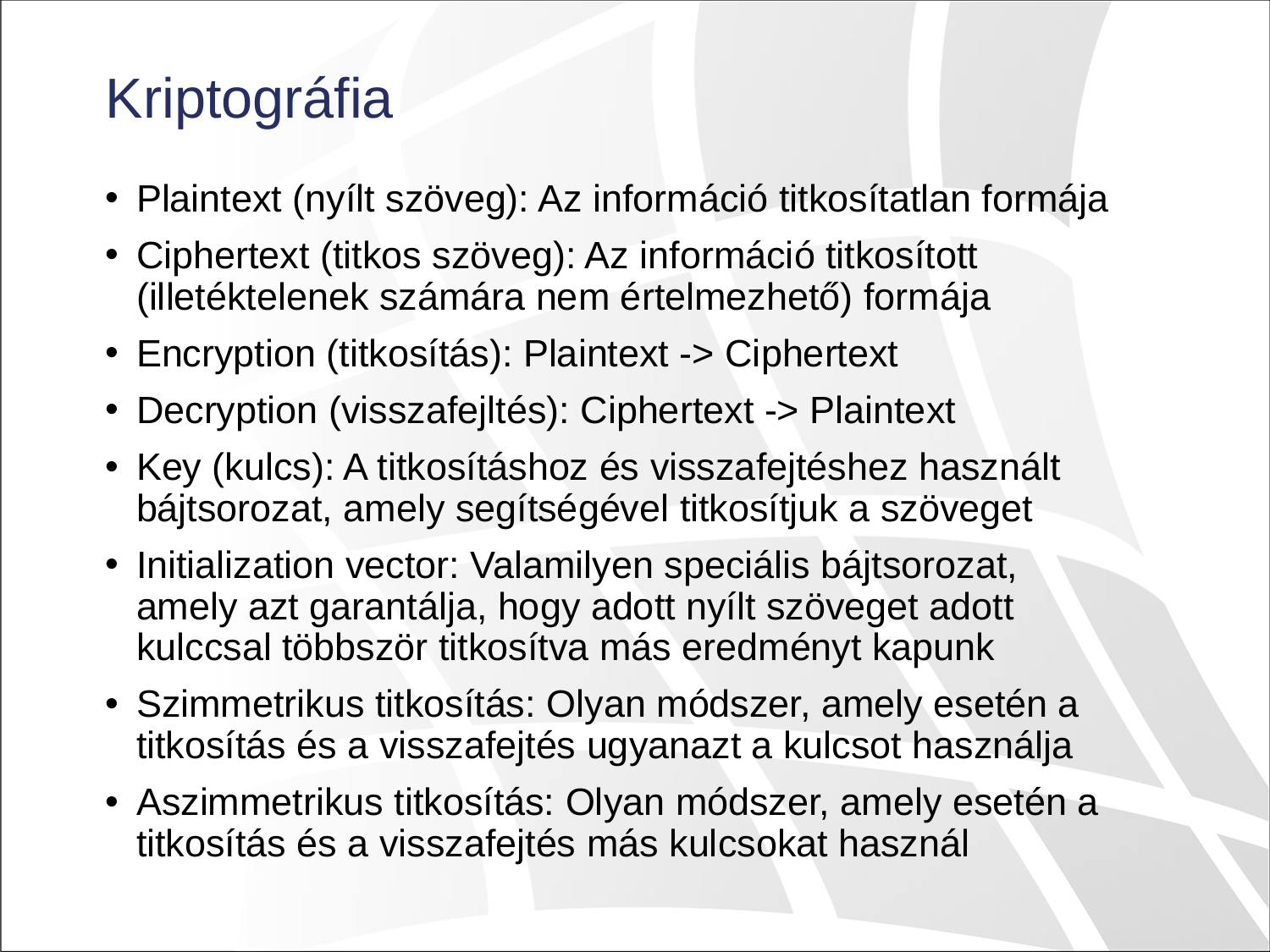

# Kriptográfia
Plaintext (nyílt szöveg): Az információ titkosítatlan formája
Ciphertext (titkos szöveg): Az információ titkosított (illetéktelenek számára nem értelmezhető) formája
Encryption (titkosítás): Plaintext -> Ciphertext
Decryption (visszafejltés): Ciphertext -> Plaintext
Key (kulcs): A titkosításhoz és visszafejtéshez használt bájtsorozat, amely segítségével titkosítjuk a szöveget
Initialization vector: Valamilyen speciális bájtsorozat, amely azt garantálja, hogy adott nyílt szöveget adott kulccsal többször titkosítva más eredményt kapunk
Szimmetrikus titkosítás: Olyan módszer, amely esetén a titkosítás és a visszafejtés ugyanazt a kulcsot használja
Aszimmetrikus titkosítás: Olyan módszer, amely esetén a titkosítás és a visszafejtés más kulcsokat használ